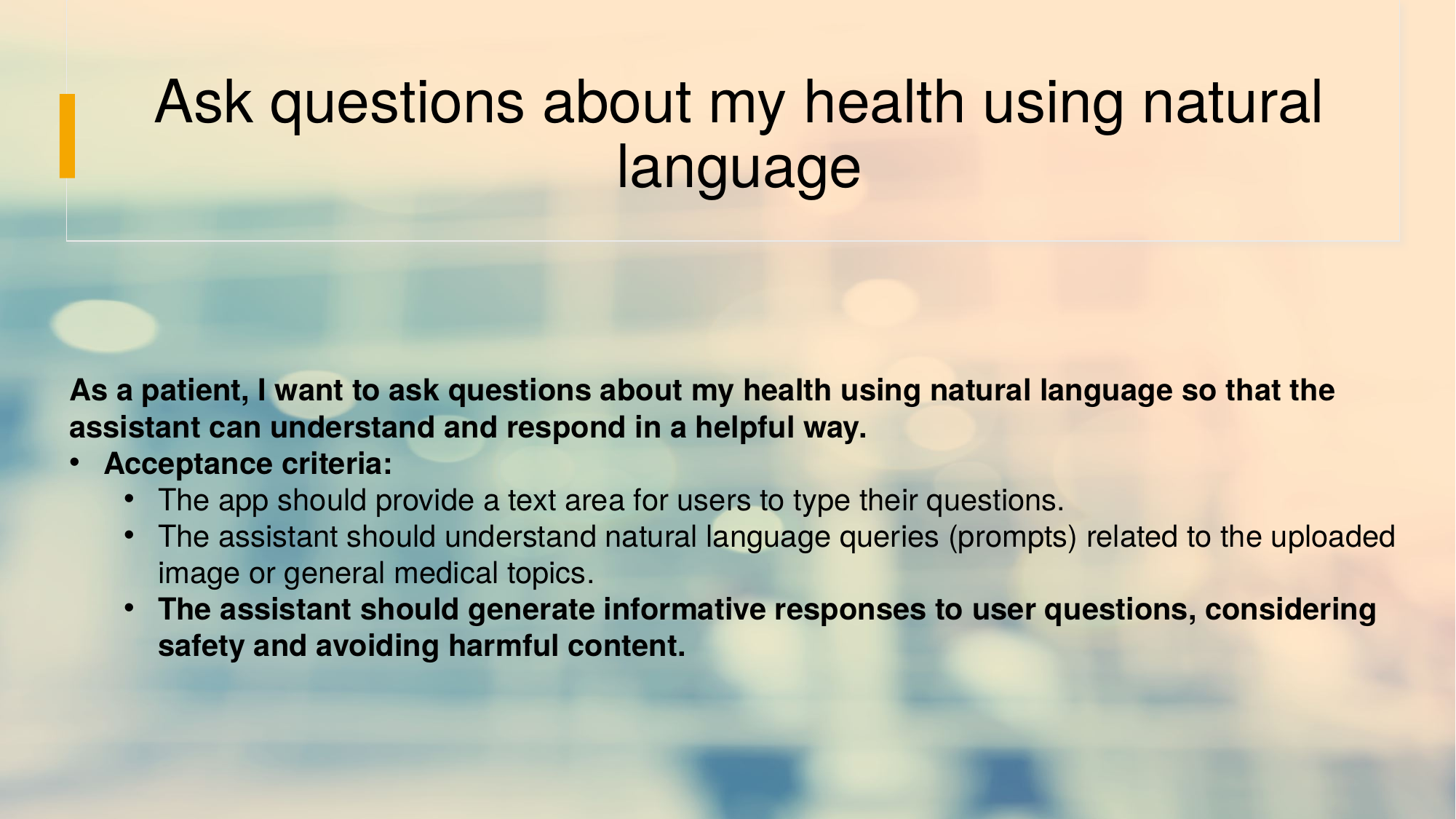

# Ask questions about my health using natural language

As a patient, I want to ask questions about my health using natural language so that the assistant can understand and respond in a helpful way.
Acceptance criteria:
The app should provide a text area for users to type their questions.
The assistant should understand natural language queries (prompts) related to the uploaded image or general medical topics.
The assistant should generate informative responses to user questions, considering safety and avoiding harmful content.